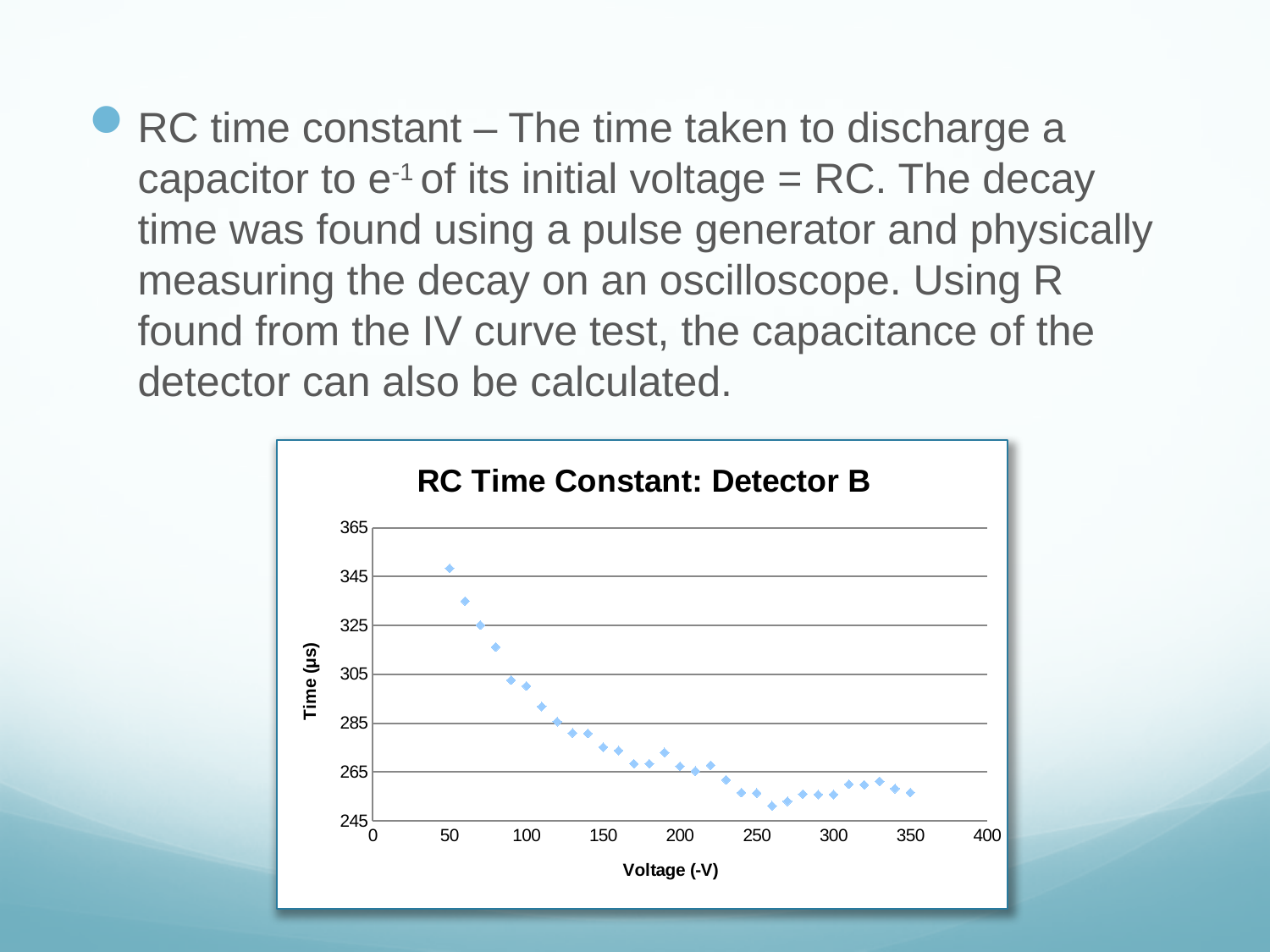

RC time constant – The time taken to discharge a capacitor to e-1 of its initial voltage = RC. The decay time was found using a pulse generator and physically measuring the decay on an oscilloscope. Using R found from the IV curve test, the capacitance of the detector can also be calculated.

### Chart: RC Time Constant: Detector B

| Category |  |
|---|---|